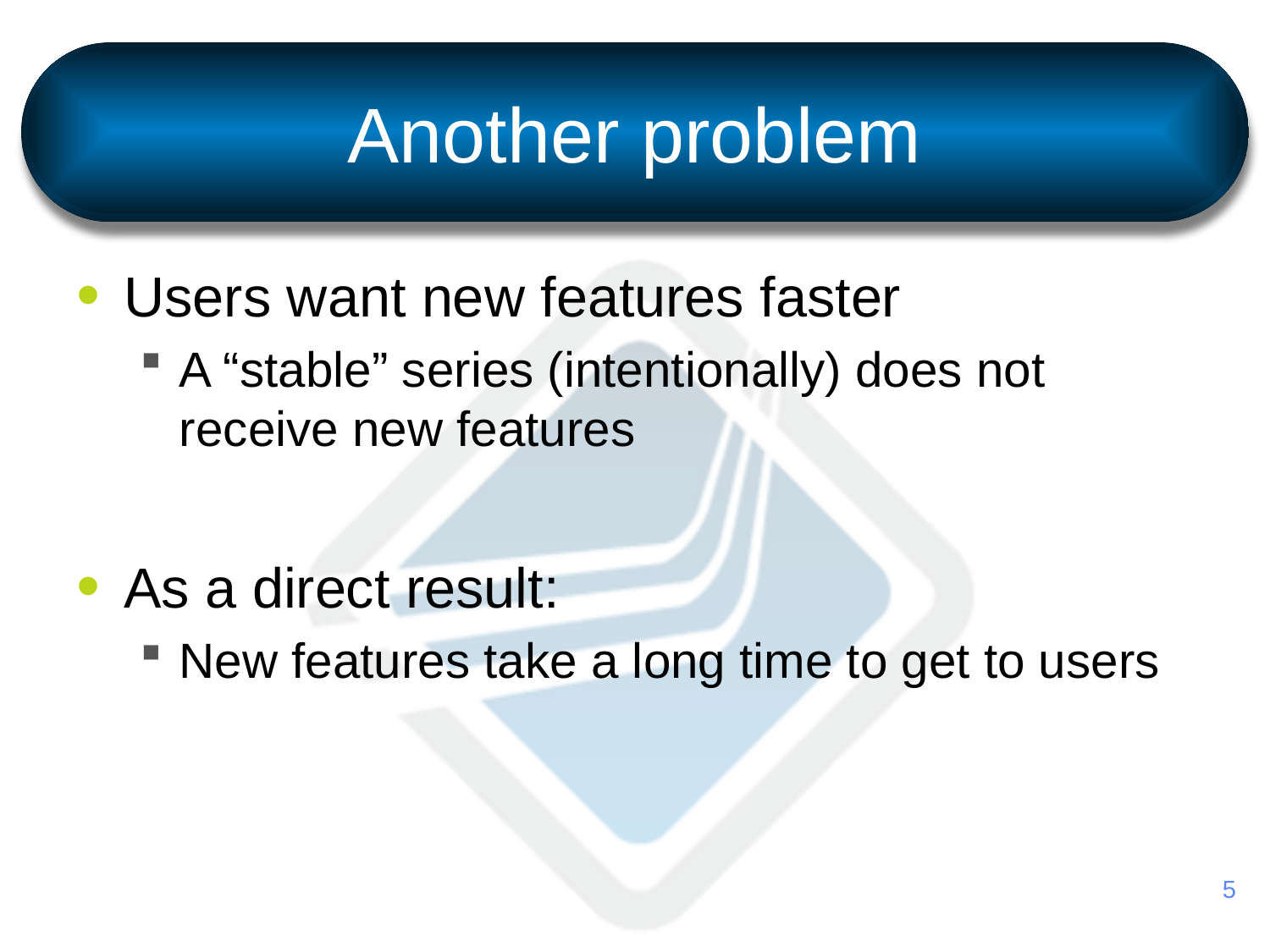

# Another problem
Users want new features faster
A “stable” series (intentionally) does not receive new features

As a direct result:
New features take a long time to get to users
5